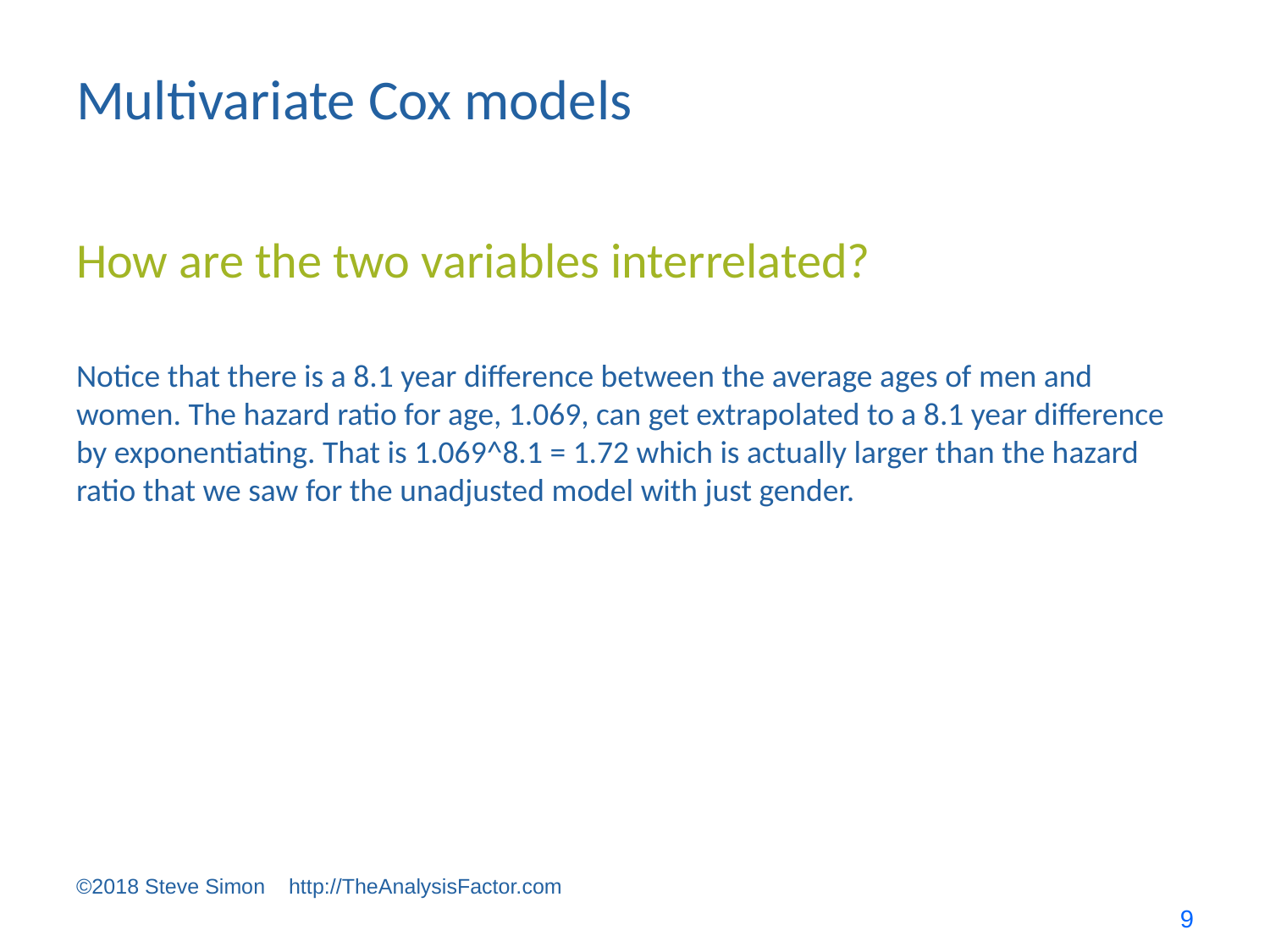

# Multivariate Cox models
How are the two variables interrelated?
Notice that there is a 8.1 year difference between the average ages of men and women. The hazard ratio for age, 1.069, can get extrapolated to a 8.1 year difference by exponentiating. That is 1.069^8.1 = 1.72 which is actually larger than the hazard ratio that we saw for the unadjusted model with just gender.
©2018 Steve Simon    http://TheAnalysisFactor.com

9